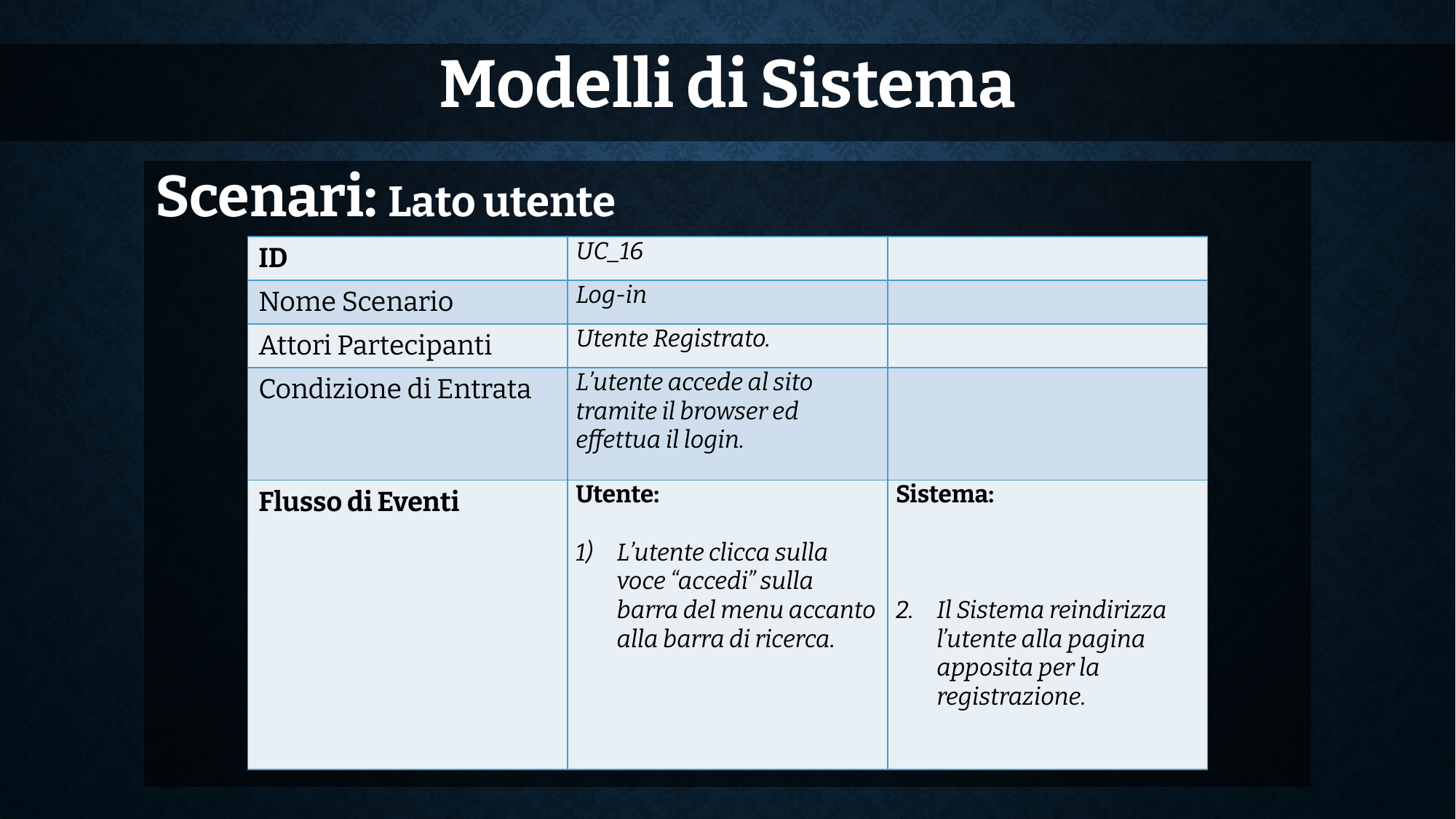

Modelli di Sistema
Scenari: Lato utente

| ID | UC\_16 |  |
| --- | --- | --- |
| Nome Scenario | Log-in |  |
| Attori Partecipanti | Utente Registrato. |  |
| Condizione di Entrata | L’utente accede al sito tramite il browser ed effettua il login. |  |
| Flusso di Eventi | Utente:   L’utente clicca sulla voce “accedi” sulla barra del menu accanto alla barra di ricerca. | Sistema: Il Sistema reindirizza l’utente alla pagina apposita per la registrazione. |